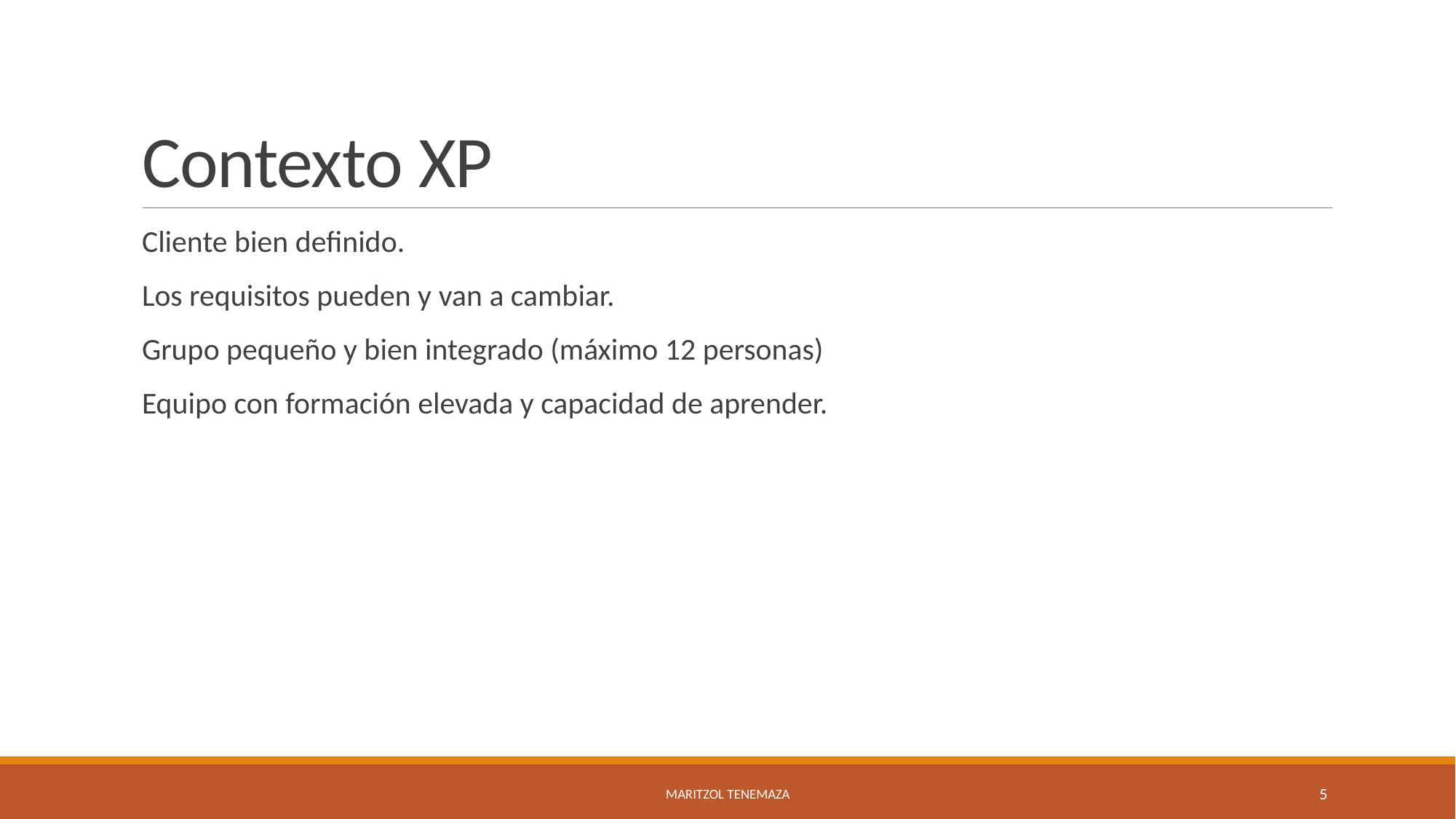

# Contexto XP
Cliente bien definido.
Los requisitos pueden y van a cambiar.
Grupo pequeño y bien integrado (máximo 12 personas)
Equipo con formación elevada y capacidad de aprender.

Maritzol Tenemaza
5